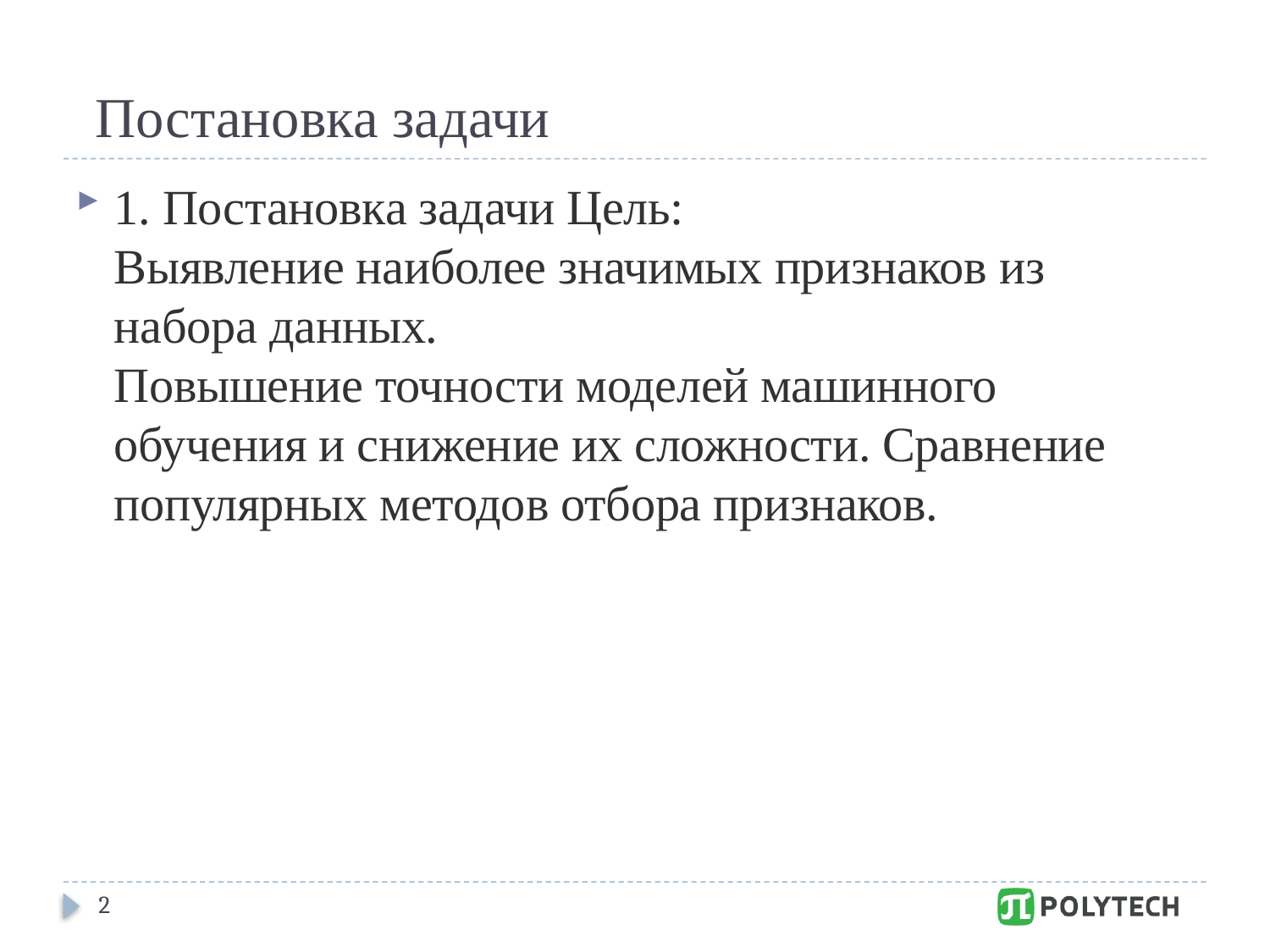

# Постановка задачи
1. Постановка задачи Цель:
Выявление наиболее значимых признаков из набора данных.
Повышение точности моделей машинного обучения и снижение их сложности. Сравнение популярных методов отбора признаков.

2